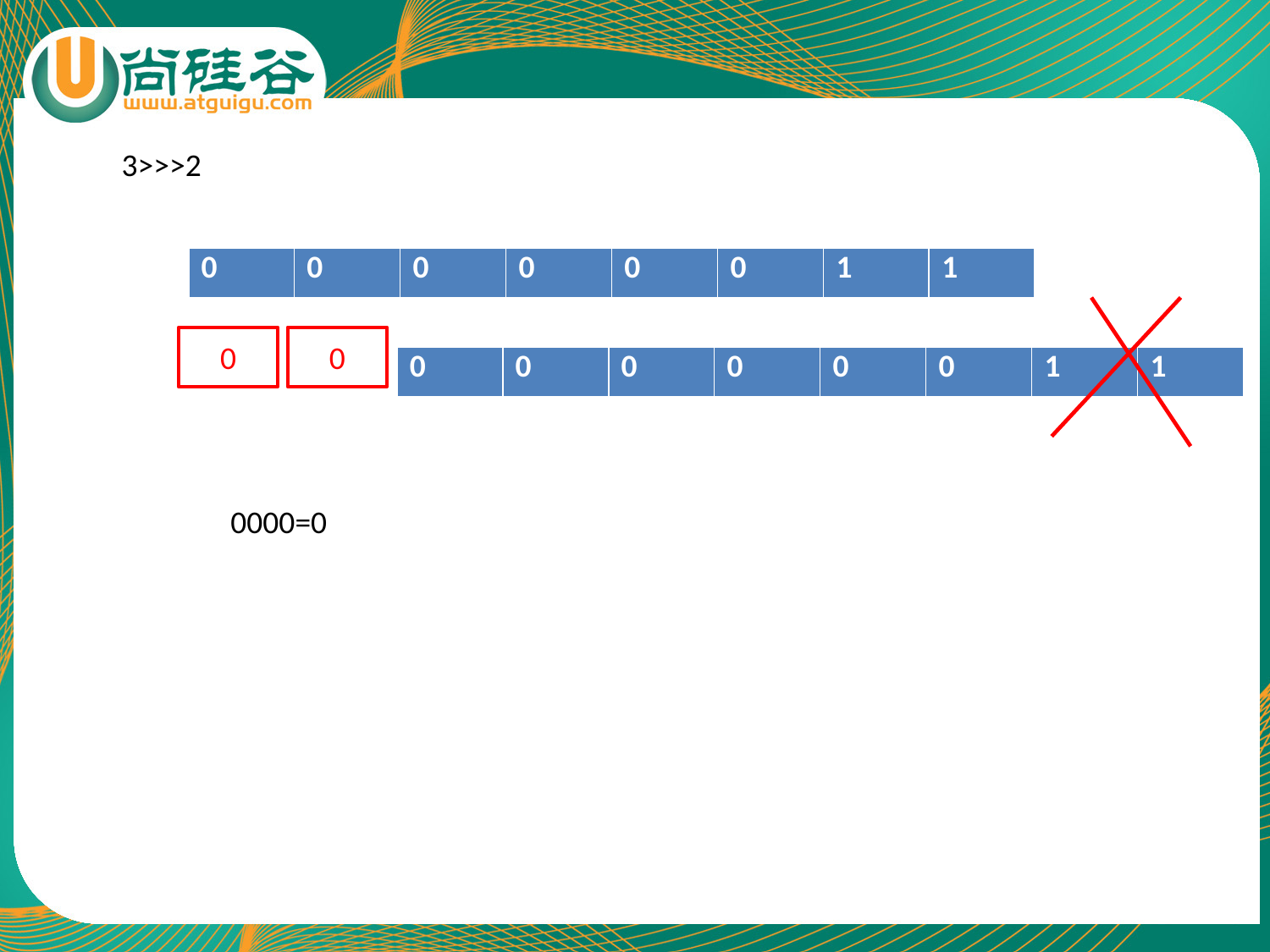

3>>>2
| 0 | 0 | 0 | 0 | 0 | 0 | 1 | 1 |
| --- | --- | --- | --- | --- | --- | --- | --- |
0
0
| 0 | 0 | 0 | 0 | 0 | 0 | 1 | 1 |
| --- | --- | --- | --- | --- | --- | --- | --- |
0000=0